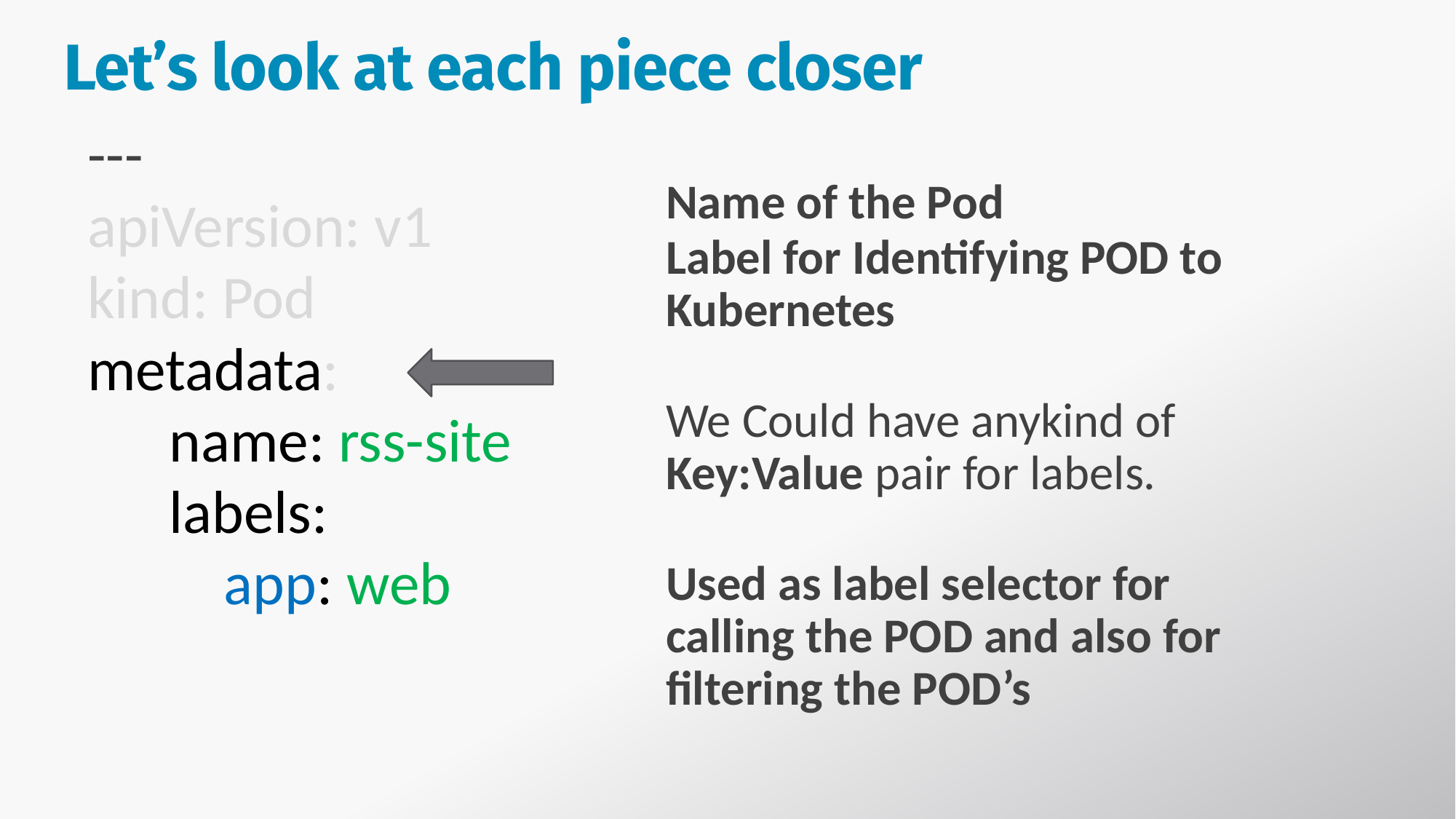

# Let’s look at each piece closer
---
apiVersion: v1
kind: Pod
metadata:
      name: rss-site
      labels:
          app: web

Name of the Pod
Label for Identifying POD to Kubernetes

We Could have anykind of Key:Value pair for labels.

Used as label selector for calling the POD and also for filtering the POD’s